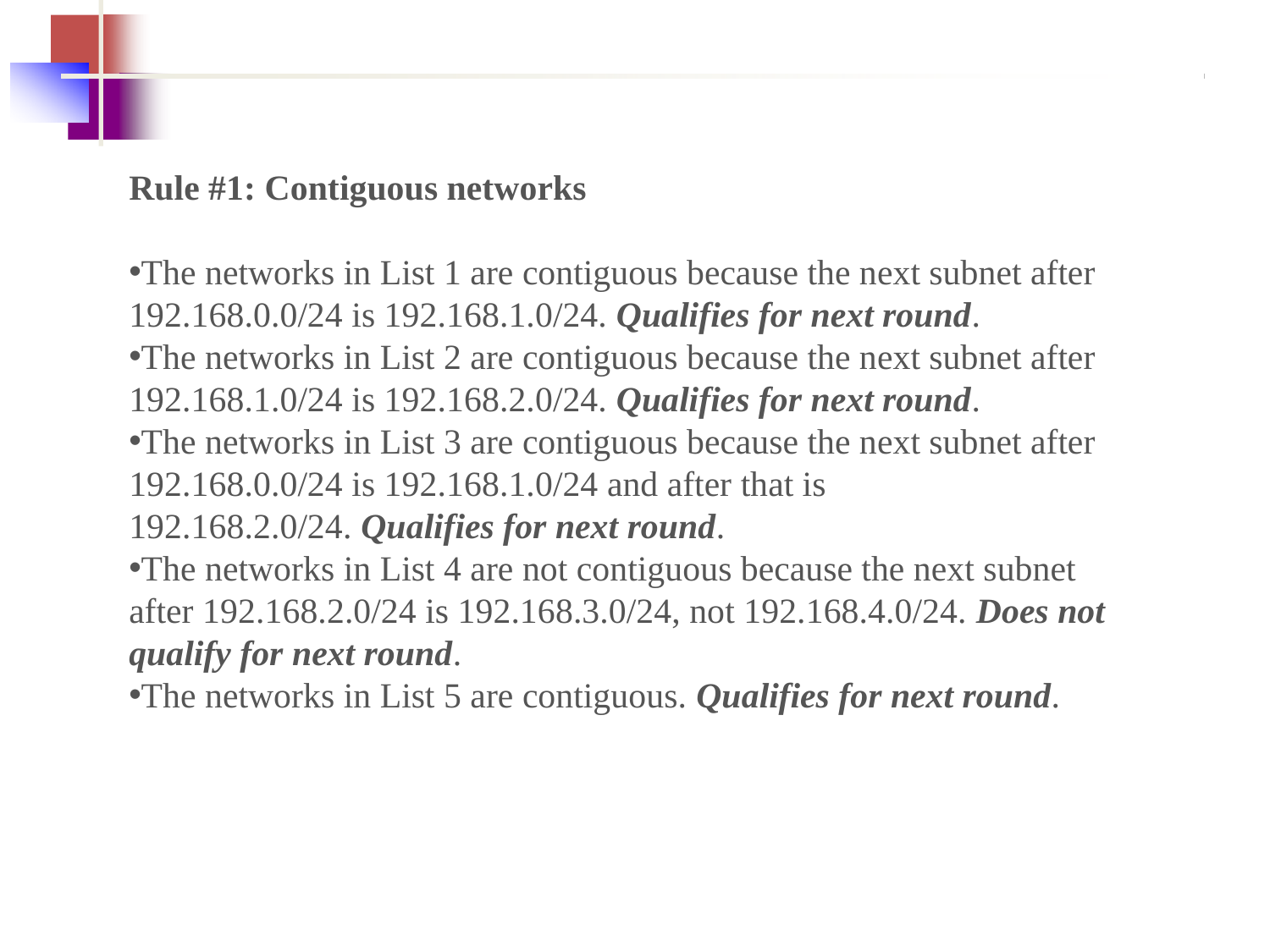

Rule #1: Contiguous networks

The networks in List 1 are contiguous because the next subnet after 192.168.0.0/24 is 192.168.1.0/24. Qualifies for next round.
The networks in List 2 are contiguous because the next subnet after 192.168.1.0/24 is 192.168.2.0/24. Qualifies for next round.
The networks in List 3 are contiguous because the next subnet after 192.168.0.0/24 is 192.168.1.0/24 and after that is 192.168.2.0/24. Qualifies for next round.
The networks in List 4 are not contiguous because the next subnet after 192.168.2.0/24 is 192.168.3.0/24, not 192.168.4.0/24. Does not qualify for next round.
The networks in List 5 are contiguous. Qualifies for next round.